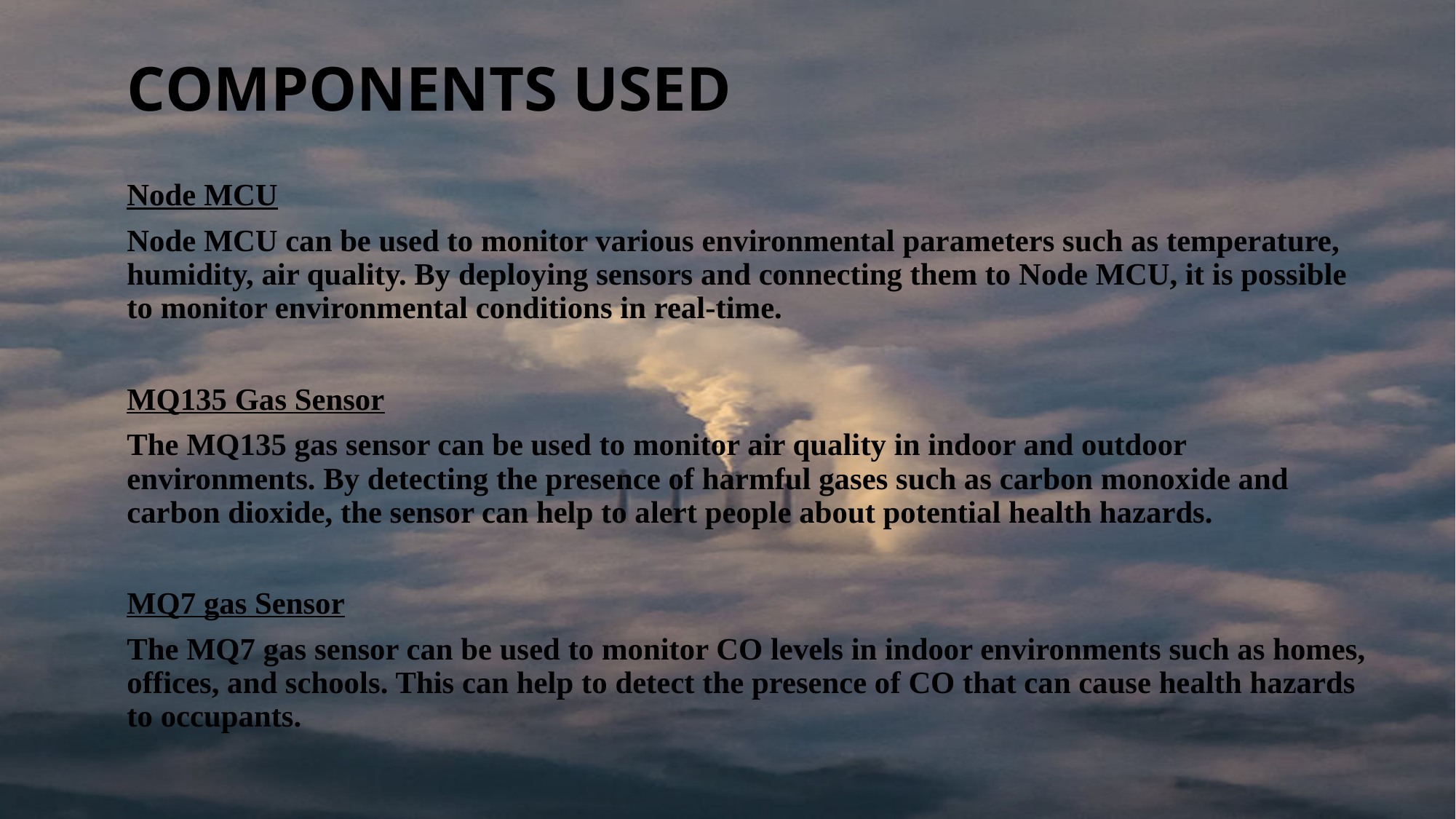

# COMPONENTS USED
Node MCU
Node MCU can be used to monitor various environmental parameters such as temperature, humidity, air quality. By deploying sensors and connecting them to Node MCU, it is possible to monitor environmental conditions in real-time.

MQ135 Gas Sensor
The MQ135 gas sensor can be used to monitor air quality in indoor and outdoor environments. By detecting the presence of harmful gases such as carbon monoxide and carbon dioxide, the sensor can help to alert people about potential health hazards.

MQ7 gas Sensor
The MQ7 gas sensor can be used to monitor CO levels in indoor environments such as homes, offices, and schools. This can help to detect the presence of CO that can cause health hazards to occupants.